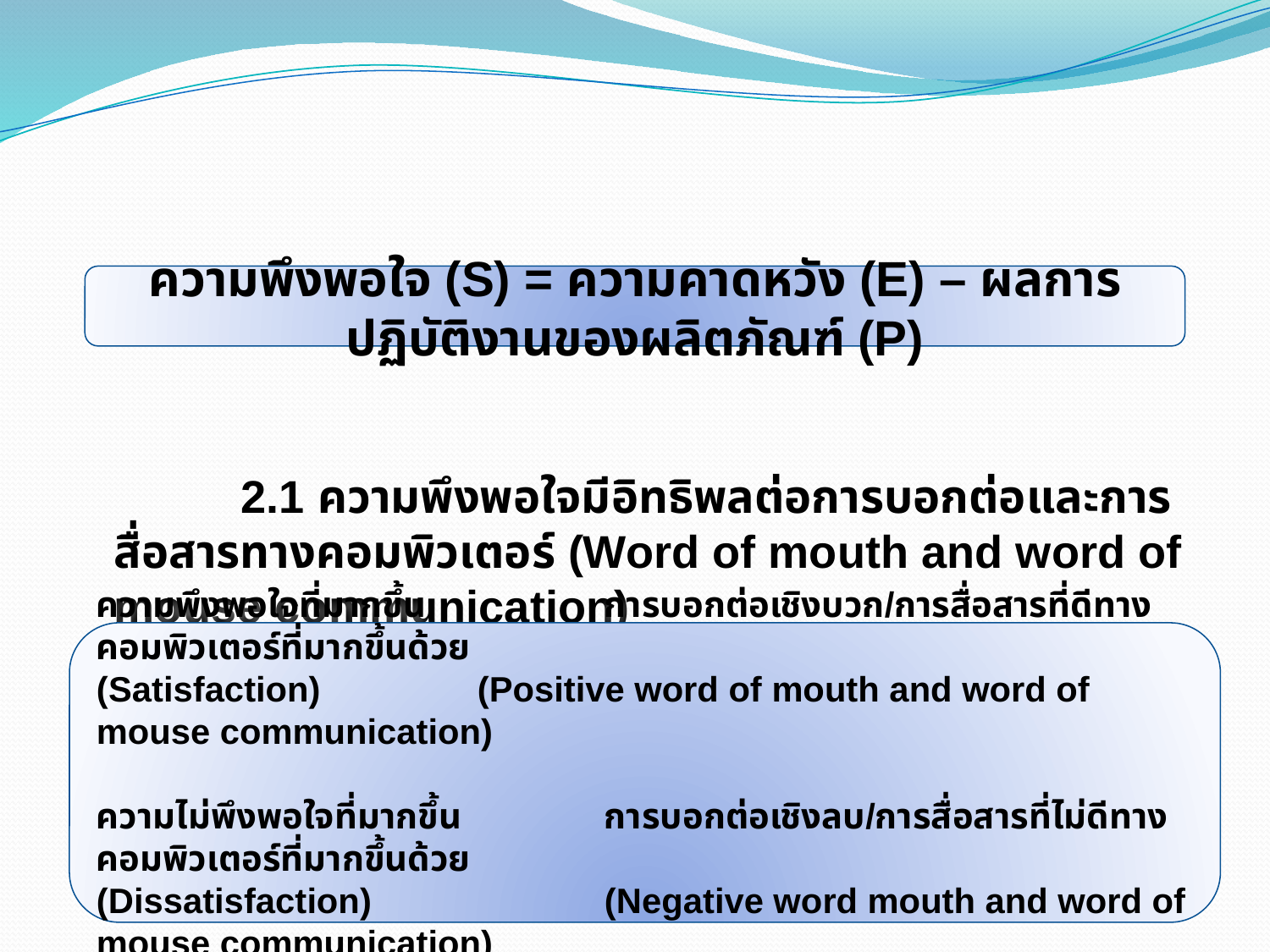

ความพึงพอใจ (S) = ความคาดหวัง (E) – ผลการปฏิบัติงานของผลิตภัณฑ์ (P)
	2. ความพึงพอใจ (Satisfaction)

		2.1 ความพึงพอใจมีอิทธิพลต่อการบอกต่อและการสื่อสารทางคอมพิวเตอร์ (Word of mouth and word of mouse communication)
ความพึงพอใจที่มากขึ้น		การบอกต่อเชิงบวก/การสื่อสารที่ดีทางคอมพิวเตอร์ที่มากขึ้นด้วย
(Satisfaction)		(Positive word of mouth and word of mouse communication)

ความไม่พึงพอใจที่มากขึ้น		การบอกต่อเชิงลบ/การสื่อสารที่ไม่ดีทางคอมพิวเตอร์ที่มากขึ้นด้วย
(Dissatisfaction)		(Negative word mouth and word of mouse communication)